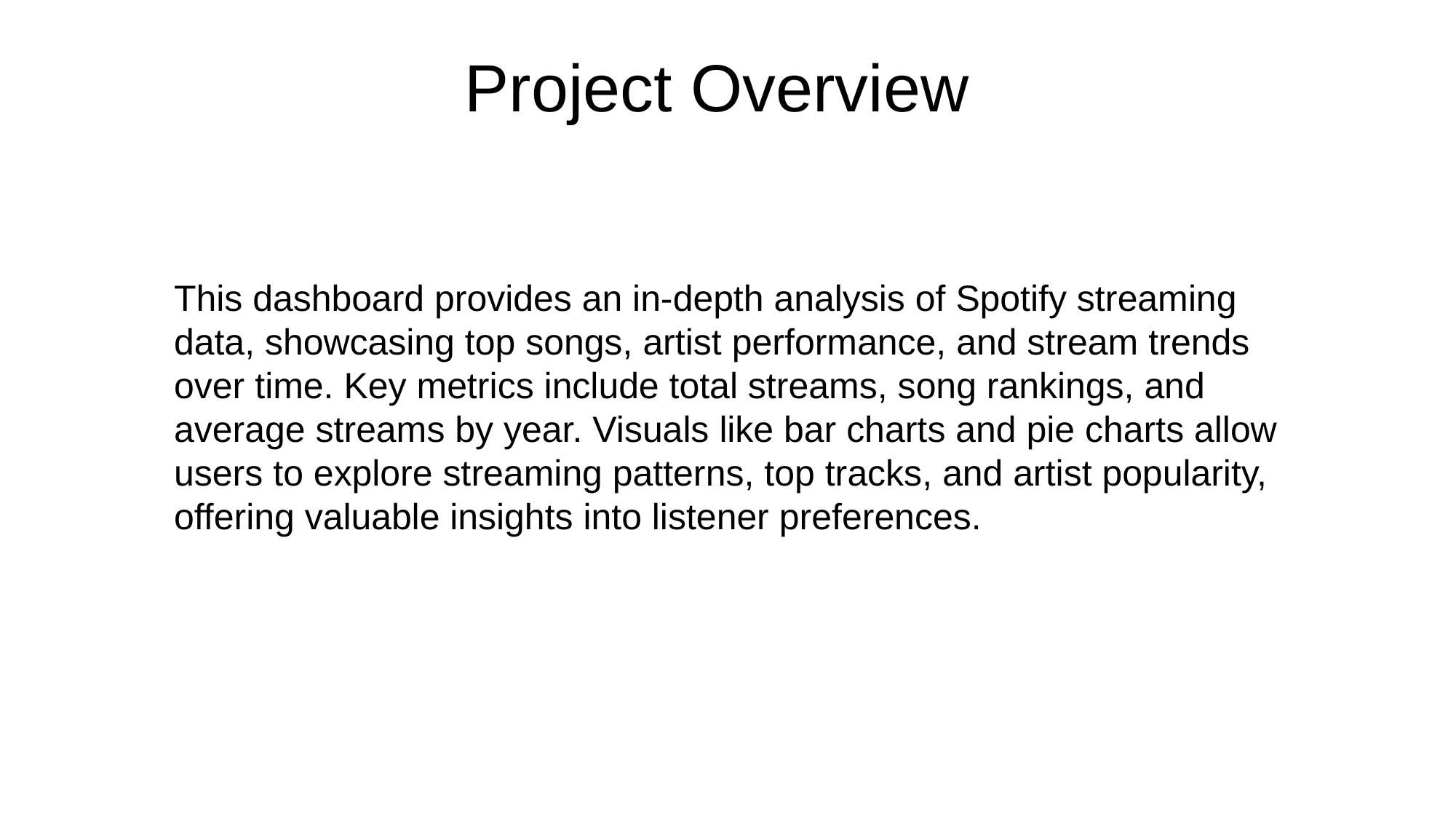

Project Overview
This dashboard provides an in-depth analysis of Spotify streaming data, showcasing top songs, artist performance, and stream trends over time. Key metrics include total streams, song rankings, and average streams by year. Visuals like bar charts and pie charts allow users to explore streaming patterns, top tracks, and artist popularity, offering valuable insights into listener preferences.